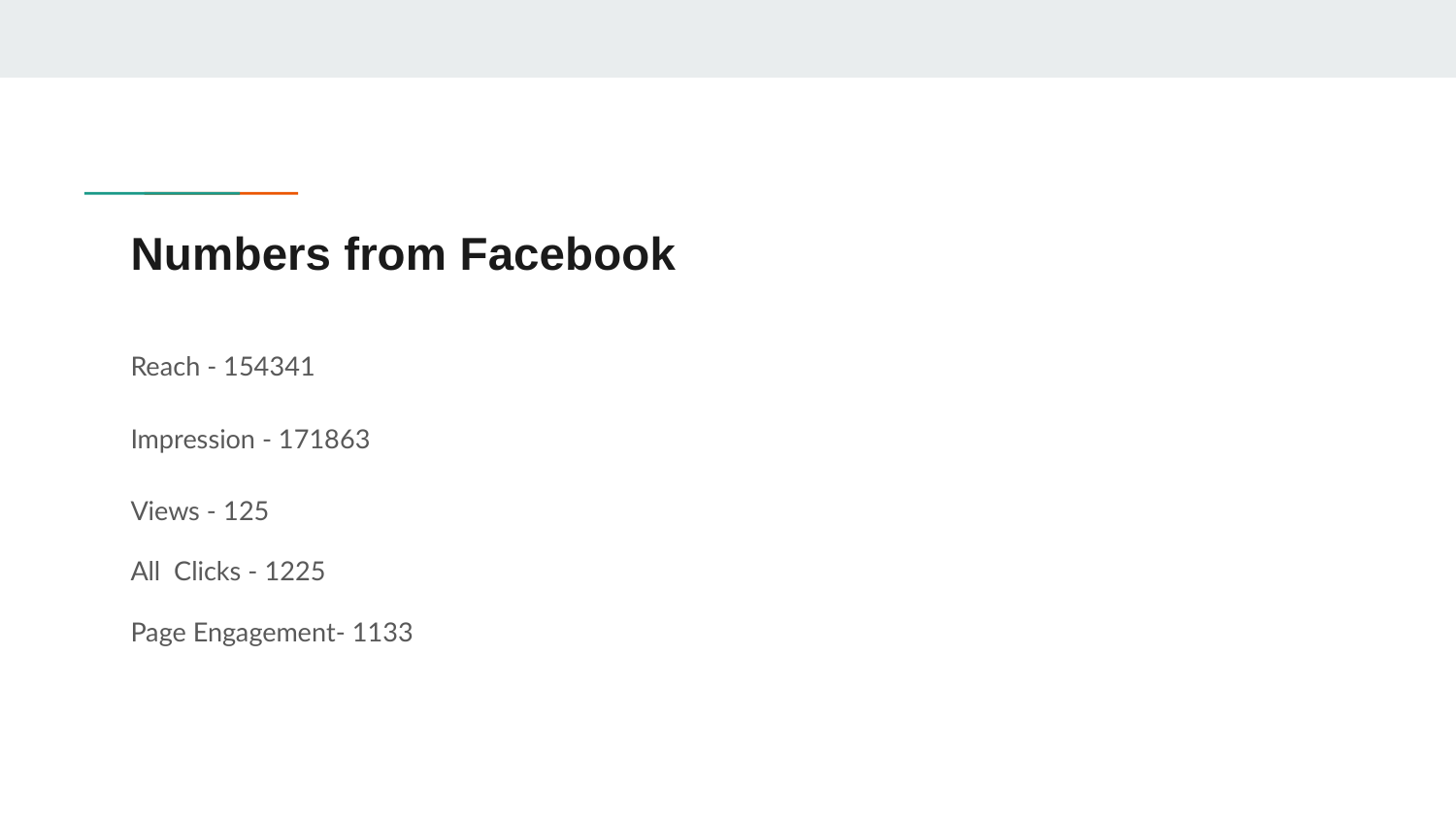

# Numbers from Facebook
Reach - 154341

Impression - 171863

Views - 125
All  Clicks - 1225
Page Engagement- 1133